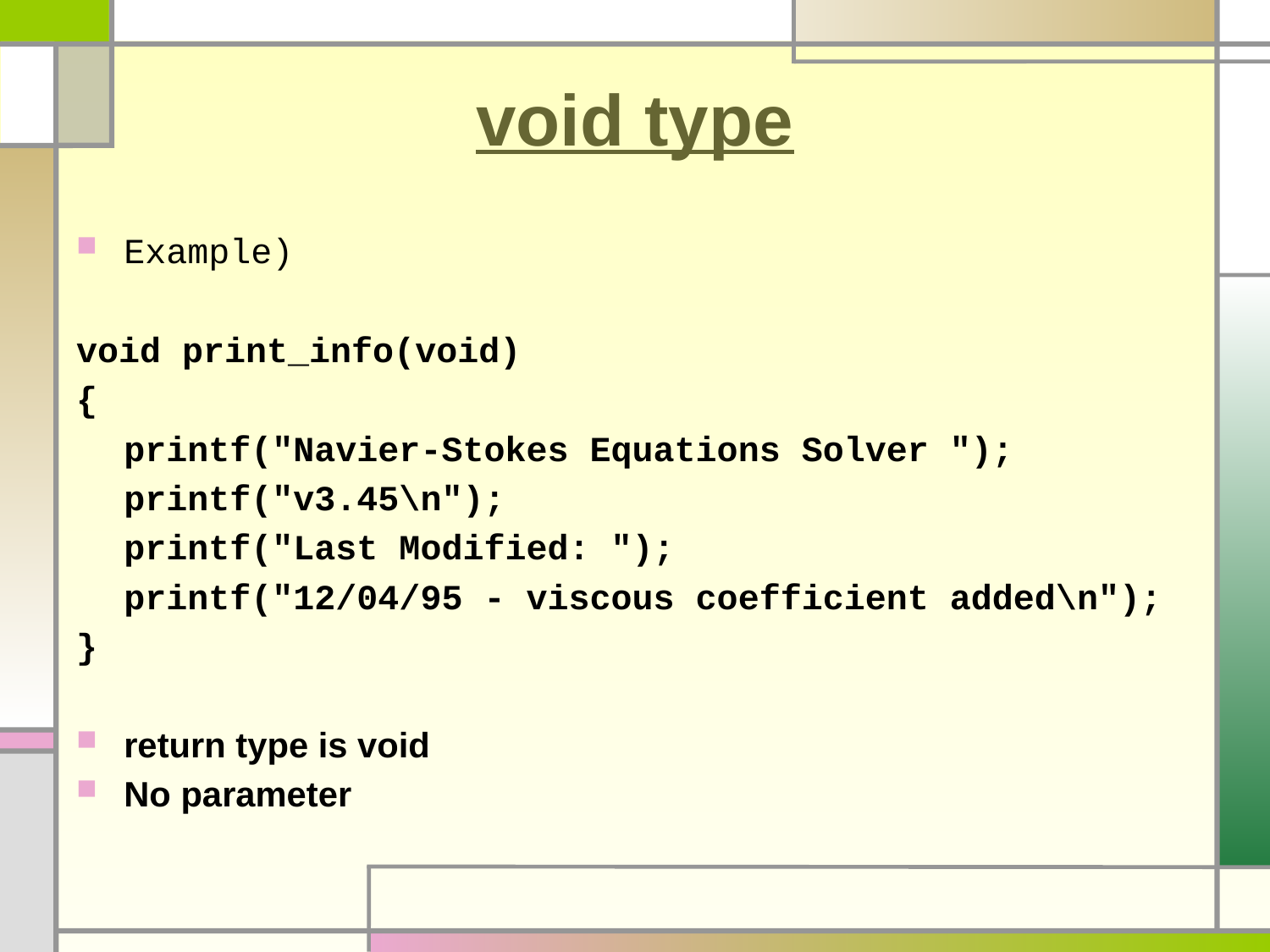

# void type
Example)

void print_info(void)
{
	printf("Navier-Stokes Equations Solver ");
	printf("v3.45\n");
	printf("Last Modified: ");
	printf("12/04/95 - viscous coefficient added\n");
}

return type is void
No parameter